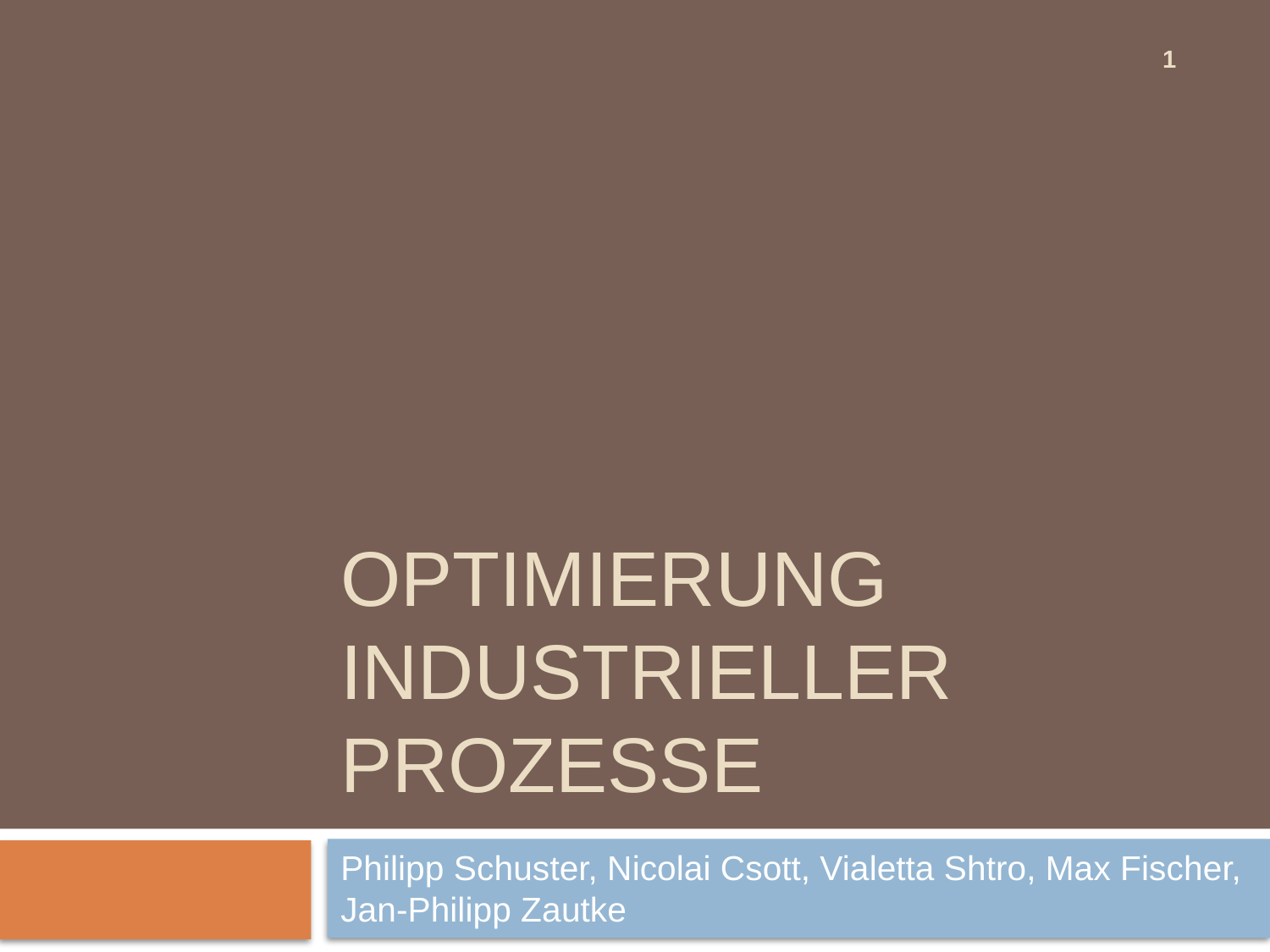

1
# Optimierung industrieller Prozesse
Philipp Schuster, Nicolai Csott, Vialetta Shtro, Max Fischer, Jan-Philipp Zautke